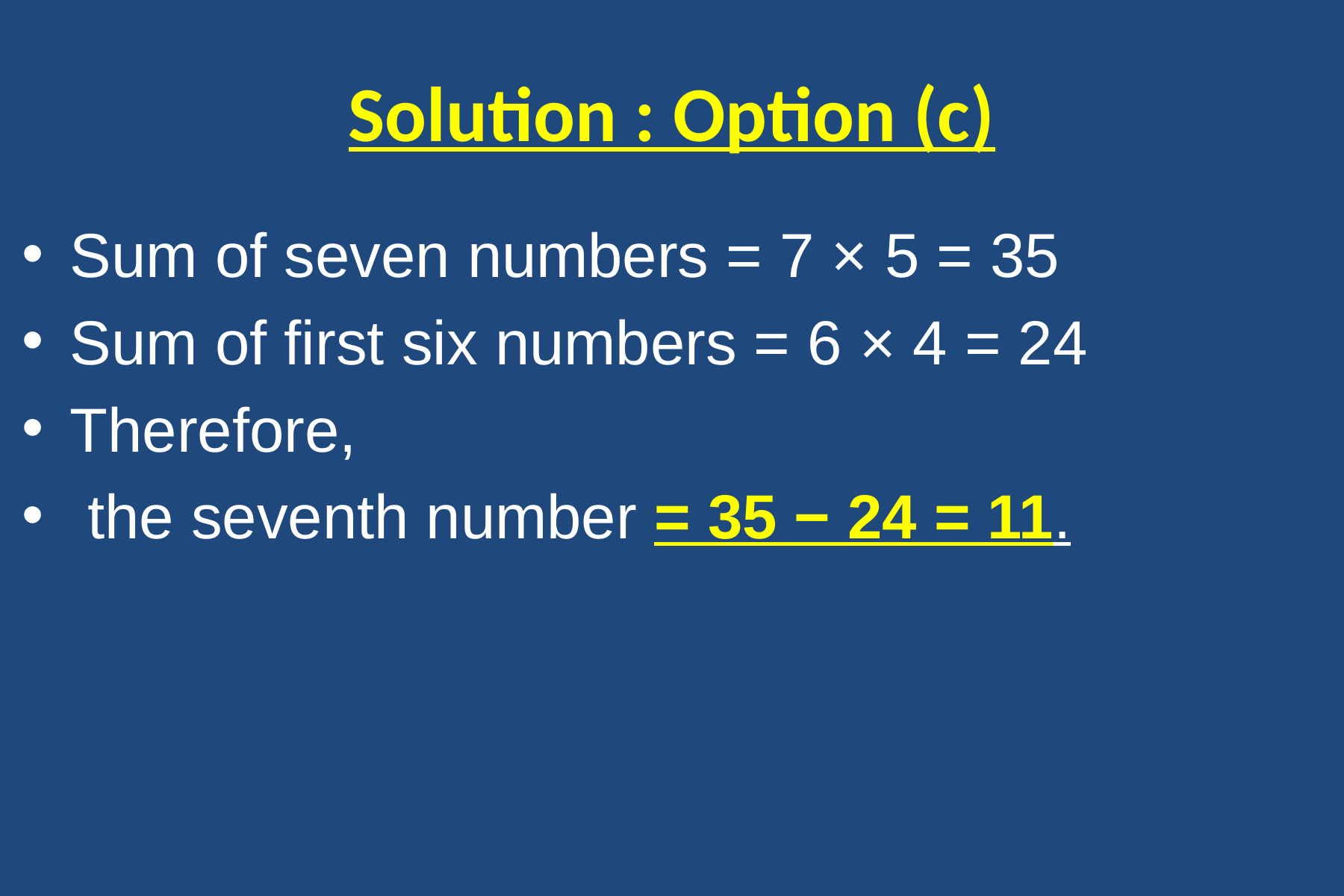

# Solution : Option (c)
Sum of seven numbers = 7 × 5 = 35
Sum of first six numbers = 6 × 4 = 24
Therefore,
 the seventh number = 35 − 24 = 11.